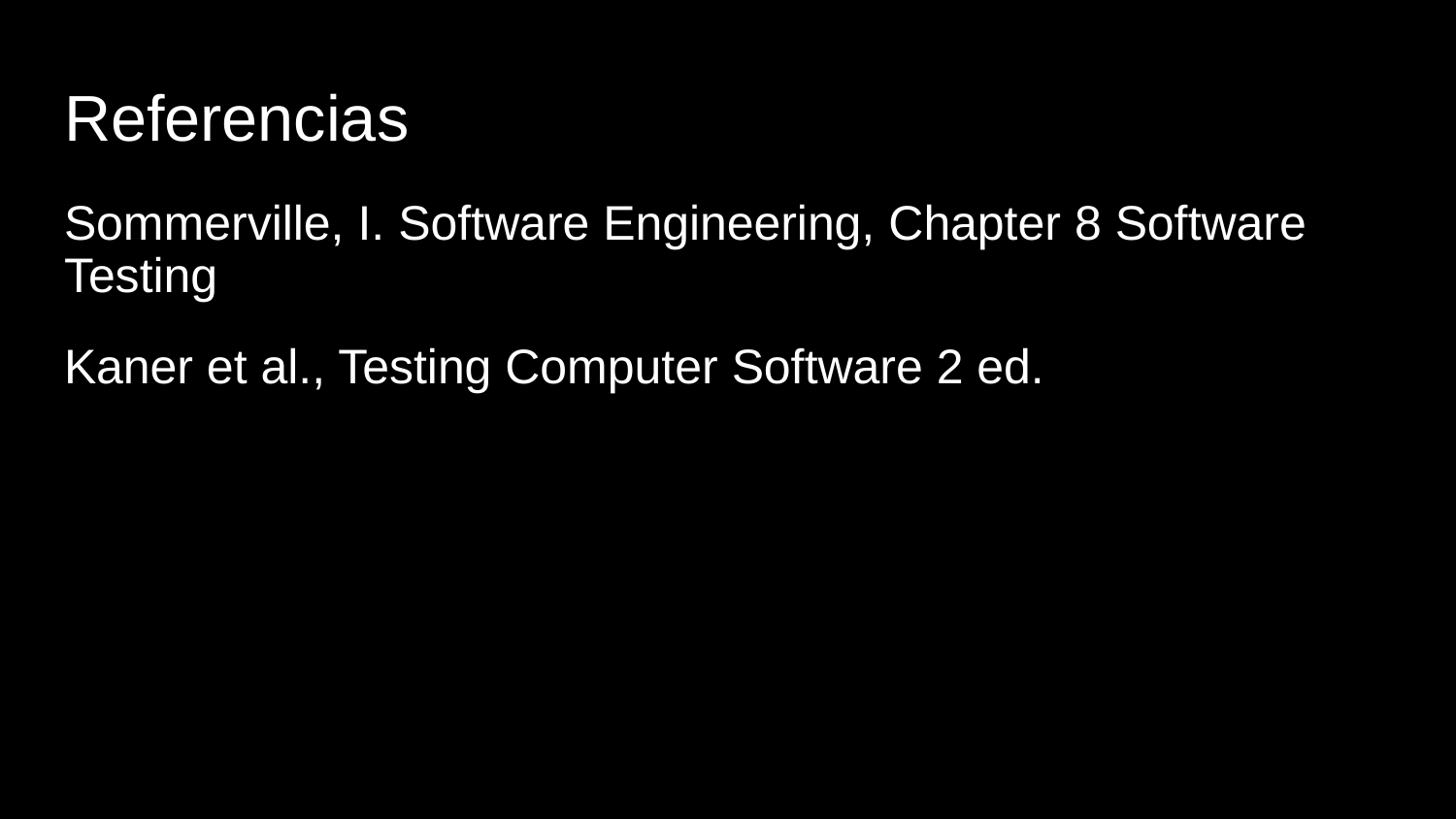

# Referencias
Sommerville, I. Software Engineering, Chapter 8 Software Testing
Kaner et al., Testing Computer Software 2 ed.